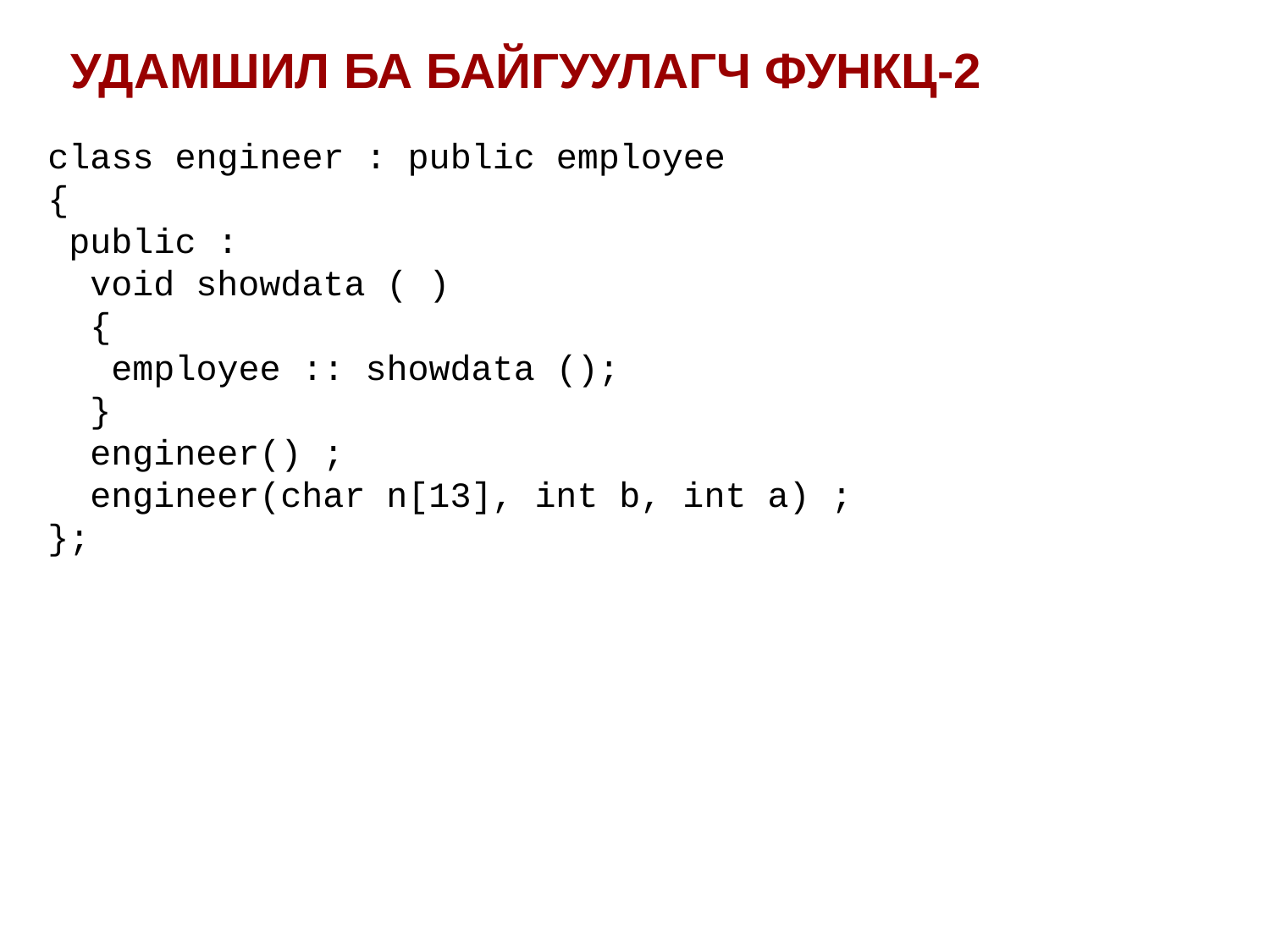

УДАМШИЛ БА БАЙГУУЛАГЧ ФУНКЦ-2
class engineer : public employee
{
 public :
  void showdata ( )
  {
   employee :: showdata ();
  }
  engineer() ;
  engineer(char n[13], int b, int a) ;
};